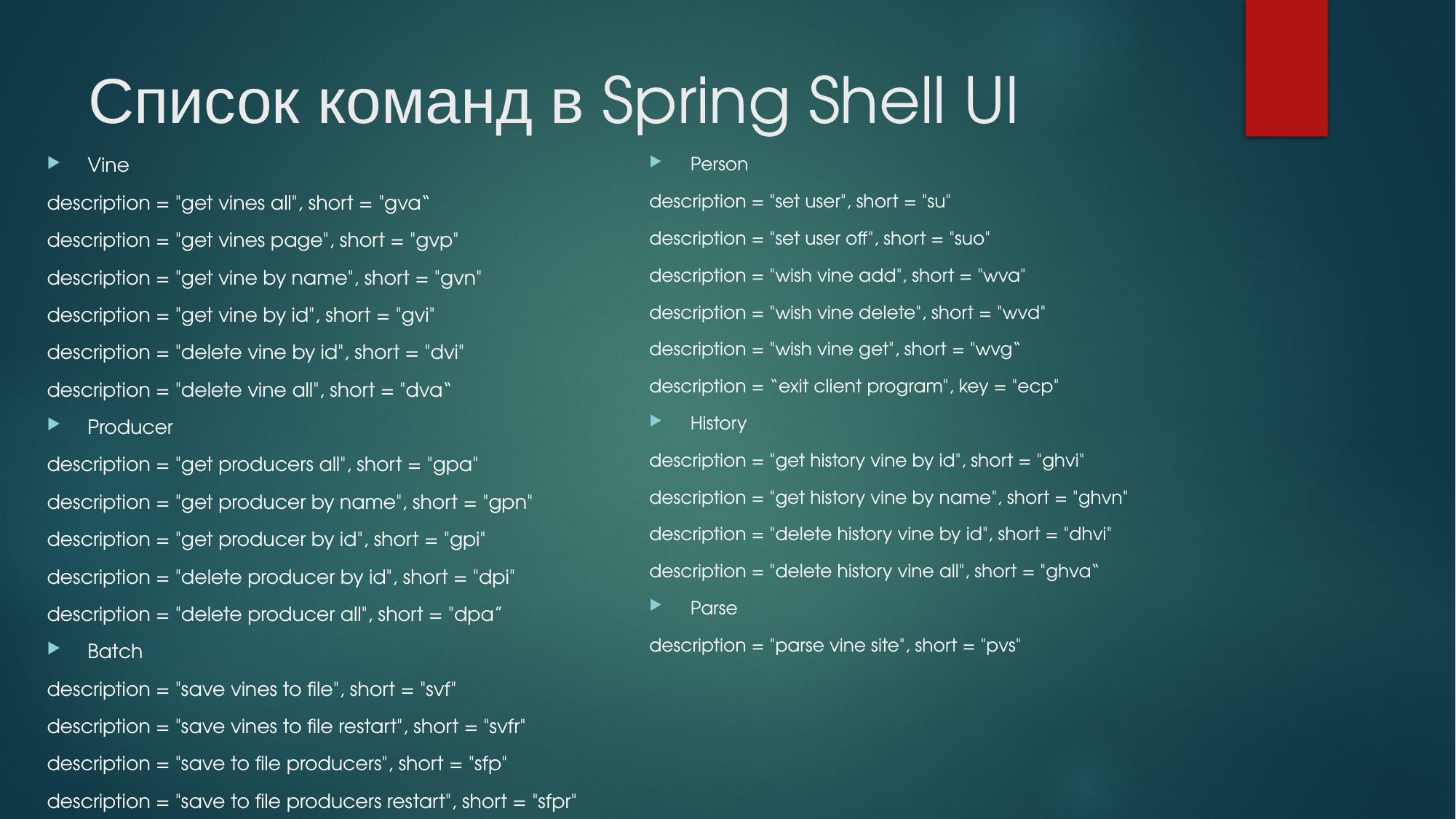

# Список команд в Spring Shell UI
Vine
description = "get vines all", short = "gva“
description = "get vines page", short = "gvp"
description = "get vine by name", short = "gvn"
description = "get vine by id", short = "gvi"
description = "delete vine by id", short = "dvi"
description = "delete vine all", short = "dva“
Producer
description = "get producers all", short = "gpa"
description = "get producer by name", short = "gpn"
description = "get producer by id", short = "gpi"
description = "delete producer by id", short = "dpi"
description = "delete producer all", short = "dpa”
Batch
description = "save vines to file", short = "svf"
description = "save vines to file restart", short = "svfr"
description = "save to file producers", short = "sfp"
description = "save to file producers restart", short = "sfpr"
Person
description = "set user", short = "su"
description = "set user off", short = "suo"
description = "wish vine add", short = "wva"
description = "wish vine delete", short = "wvd"
description = "wish vine get", short = "wvg“
description = “exit client program", key = "ecp"
History
description = "get history vine by id", short = "ghvi"
description = "get history vine by name", short = "ghvn"
description = "delete history vine by id", short = "dhvi"
description = "delete history vine all", short = "ghva“
Parse
description = "parse vine site", short = "pvs"